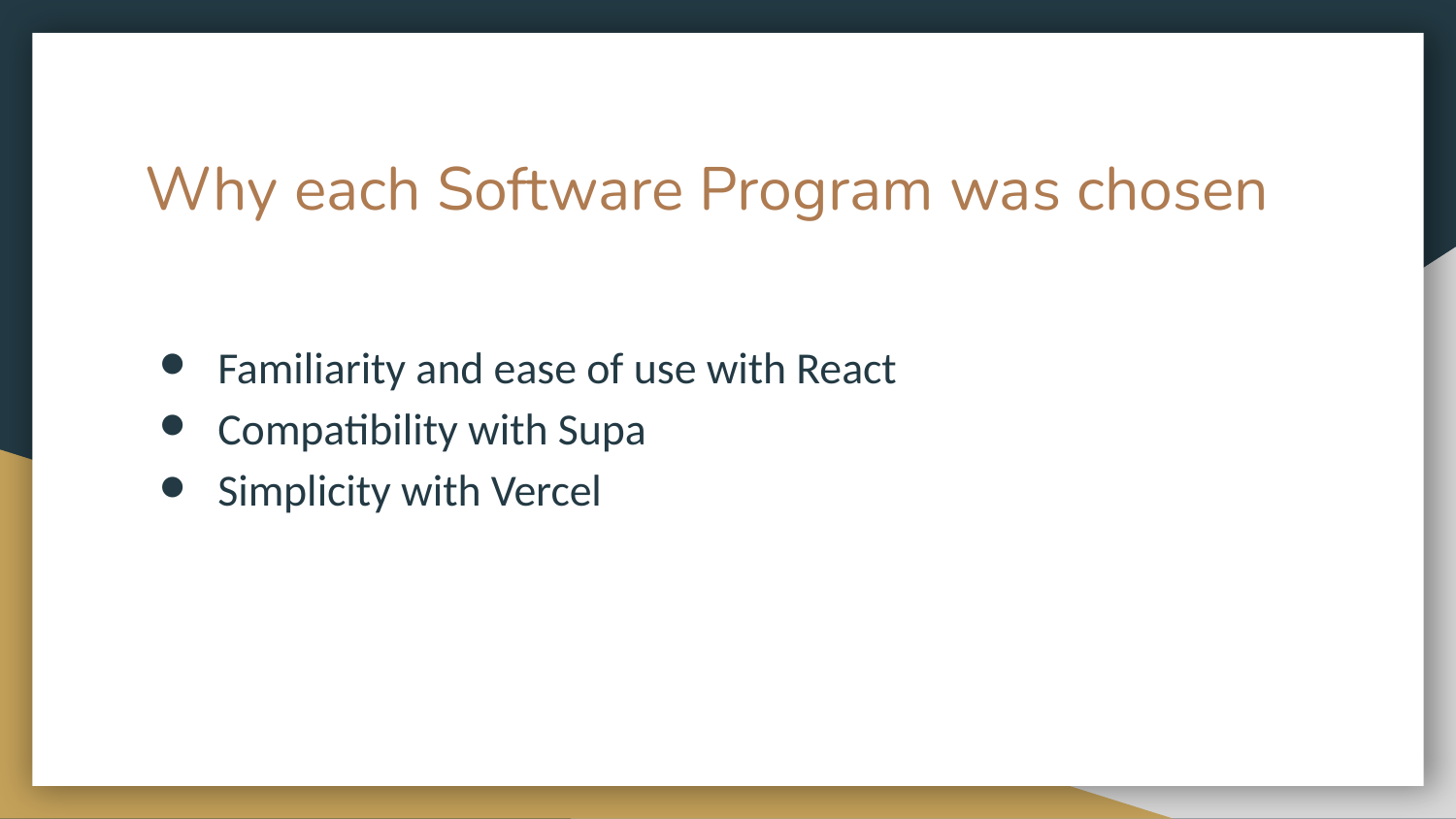

# Why each Software Program was chosen
Familiarity and ease of use with React
Compatibility with Supa
Simplicity with Vercel